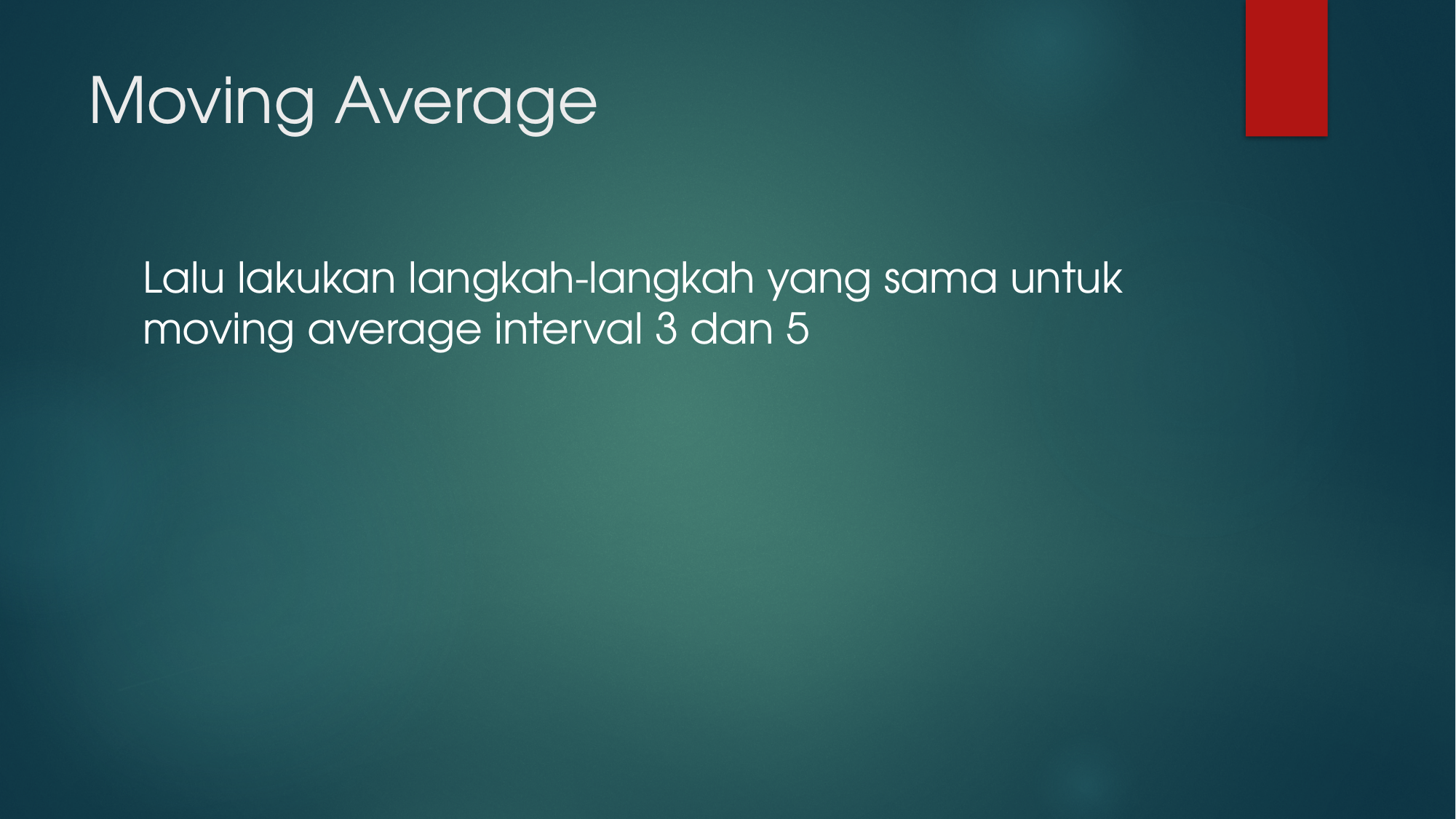

# Moving Average
Lalu lakukan langkah-langkah yang sama untuk moving average interval 3 dan 5